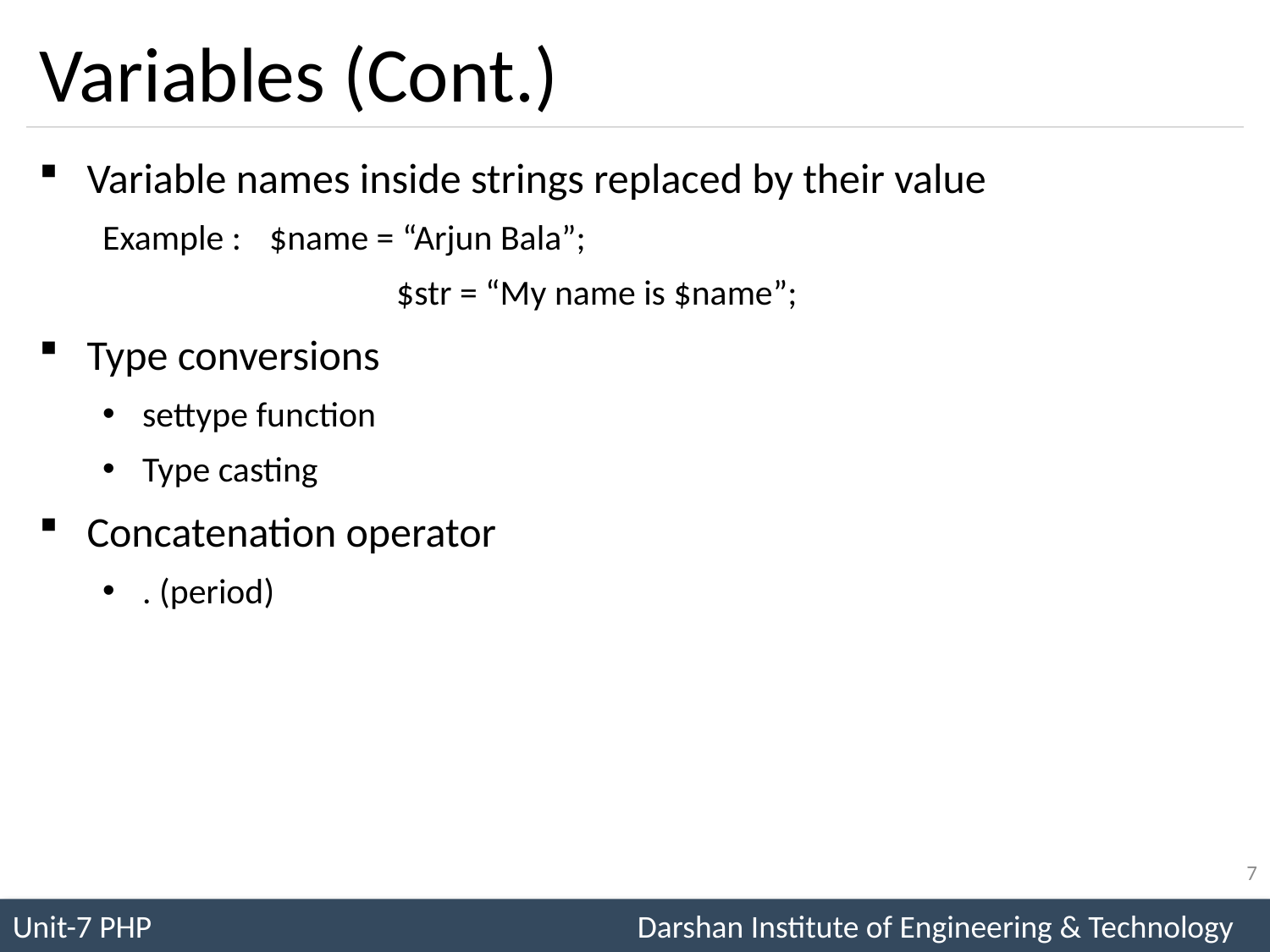

# Variables (Cont.)
Variable names inside strings replaced by their value
Example :	$name = “Arjun Bala”;
			$str = “My name is $name”;
Type conversions
settype function
Type casting
Concatenation operator
. (period)

7